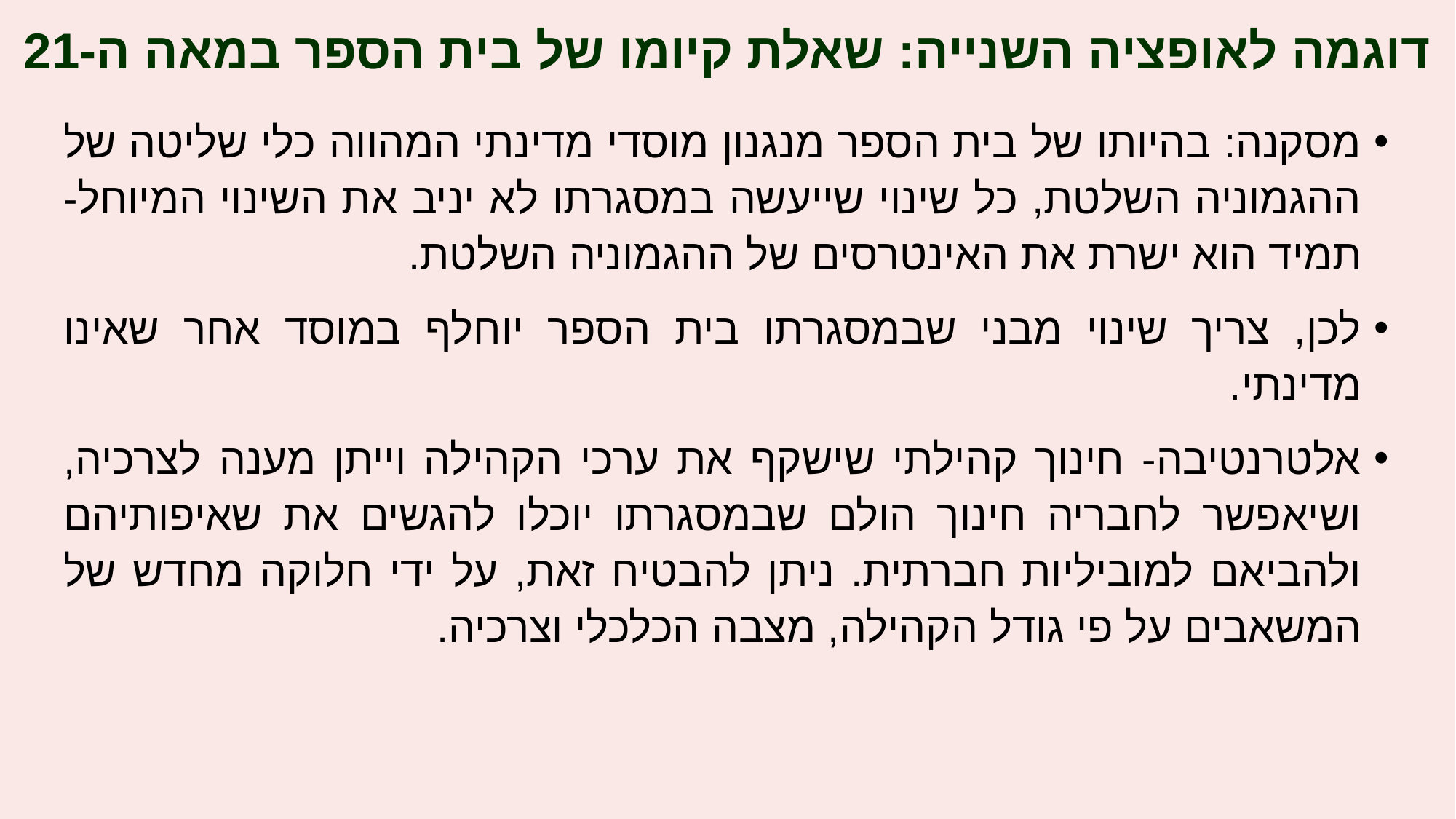

# דוגמה לאופציה השנייה: שאלת קיומו של בית הספר במאה ה-21
מסקנה: בהיותו של בית הספר מנגנון מוסדי מדינתי המהווה כלי שליטה של ההגמוניה השלטת, כל שינוי שייעשה במסגרתו לא יניב את השינוי המיוחל- תמיד הוא ישרת את האינטרסים של ההגמוניה השלטת.
לכן, צריך שינוי מבני שבמסגרתו בית הספר יוחלף במוסד אחר שאינו מדינתי.
אלטרנטיבה- חינוך קהילתי שישקף את ערכי הקהילה וייתן מענה לצרכיה, ושיאפשר לחבריה חינוך הולם שבמסגרתו יוכלו להגשים את שאיפותיהם ולהביאם למוביליות חברתית. ניתן להבטיח זאת, על ידי חלוקה מחדש של המשאבים על פי גודל הקהילה, מצבה הכלכלי וצרכיה.